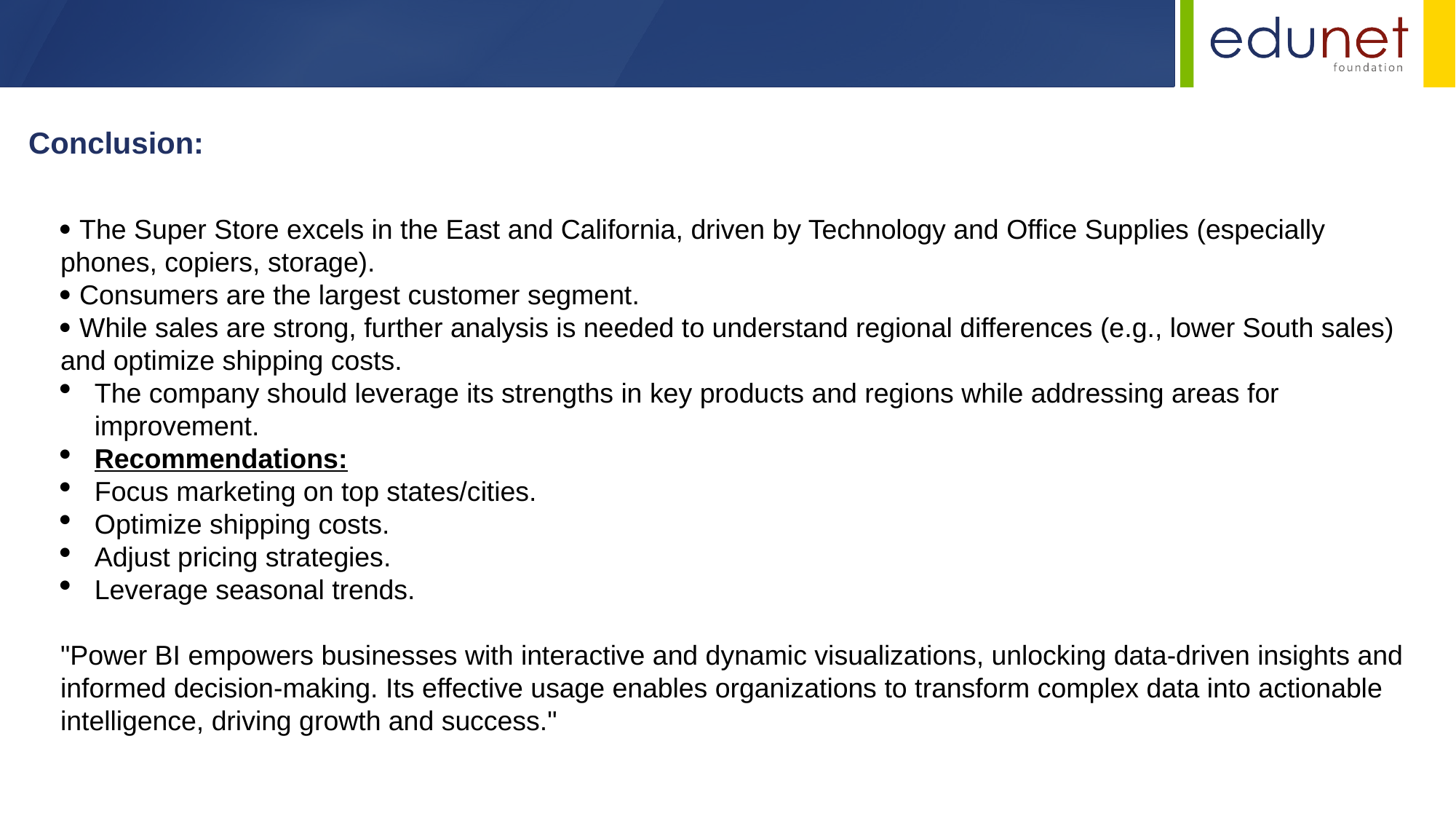

Conclusion:
• The Super Store excels in the East and California, driven by Technology and Office Supplies (especially phones, copiers, storage).
• Consumers are the largest customer segment.
• While sales are strong, further analysis is needed to understand regional differences (e.g., lower South sales) and optimize shipping costs.
The company should leverage its strengths in key products and regions while addressing areas for improvement.
Recommendations:
Focus marketing on top states/cities.
Optimize shipping costs.
Adjust pricing strategies.
Leverage seasonal trends.

"Power BI empowers businesses with interactive and dynamic visualizations, unlocking data-driven insights and informed decision-making. Its effective usage enables organizations to transform complex data into actionable intelligence, driving growth and success."